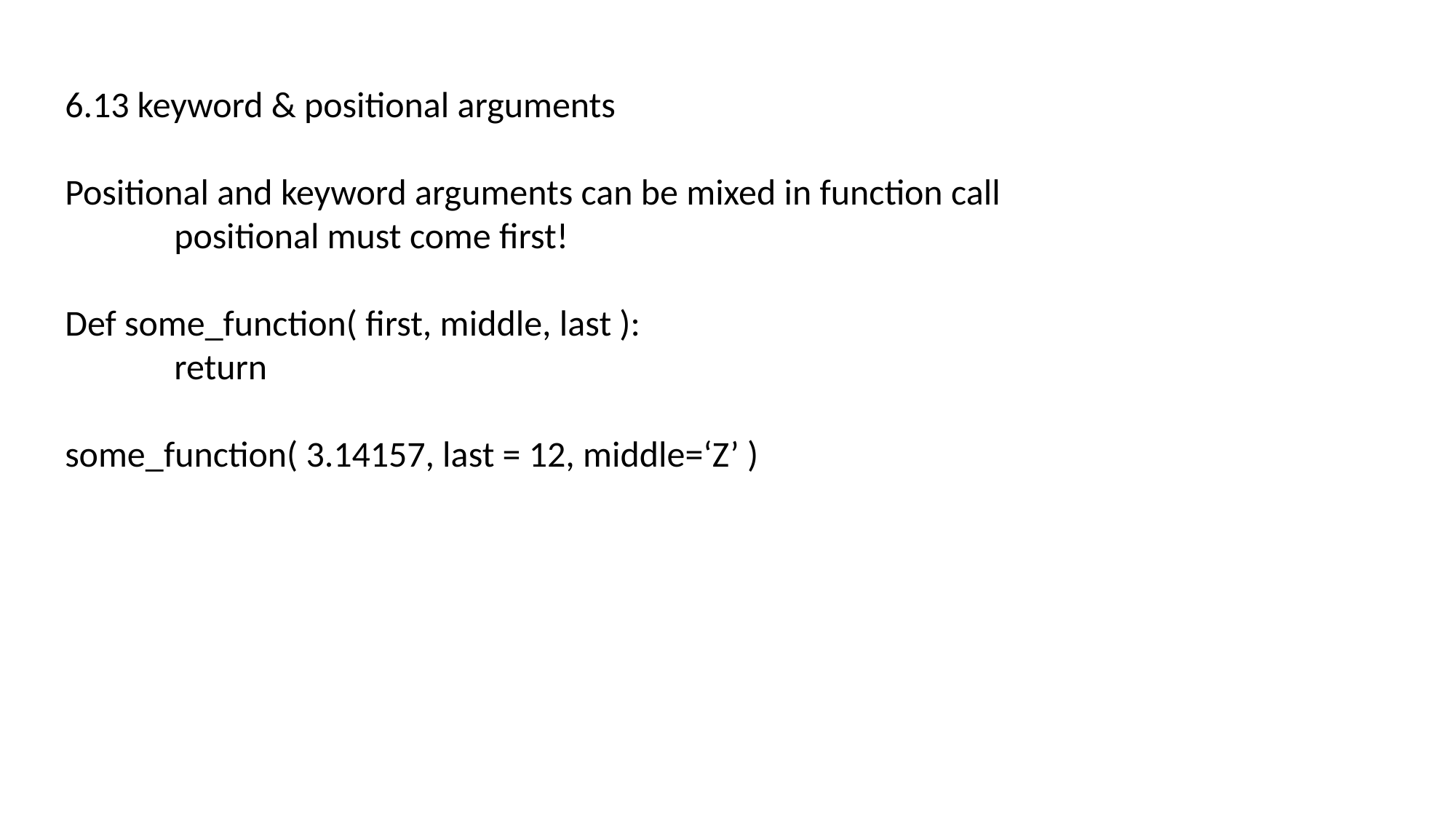

6.13 keyword & positional arguments

Positional and keyword arguments can be mixed in function call
	positional must come first!

Def some_function( first, middle, last ):
	return

some_function( 3.14157, last = 12, middle=‘Z’ )